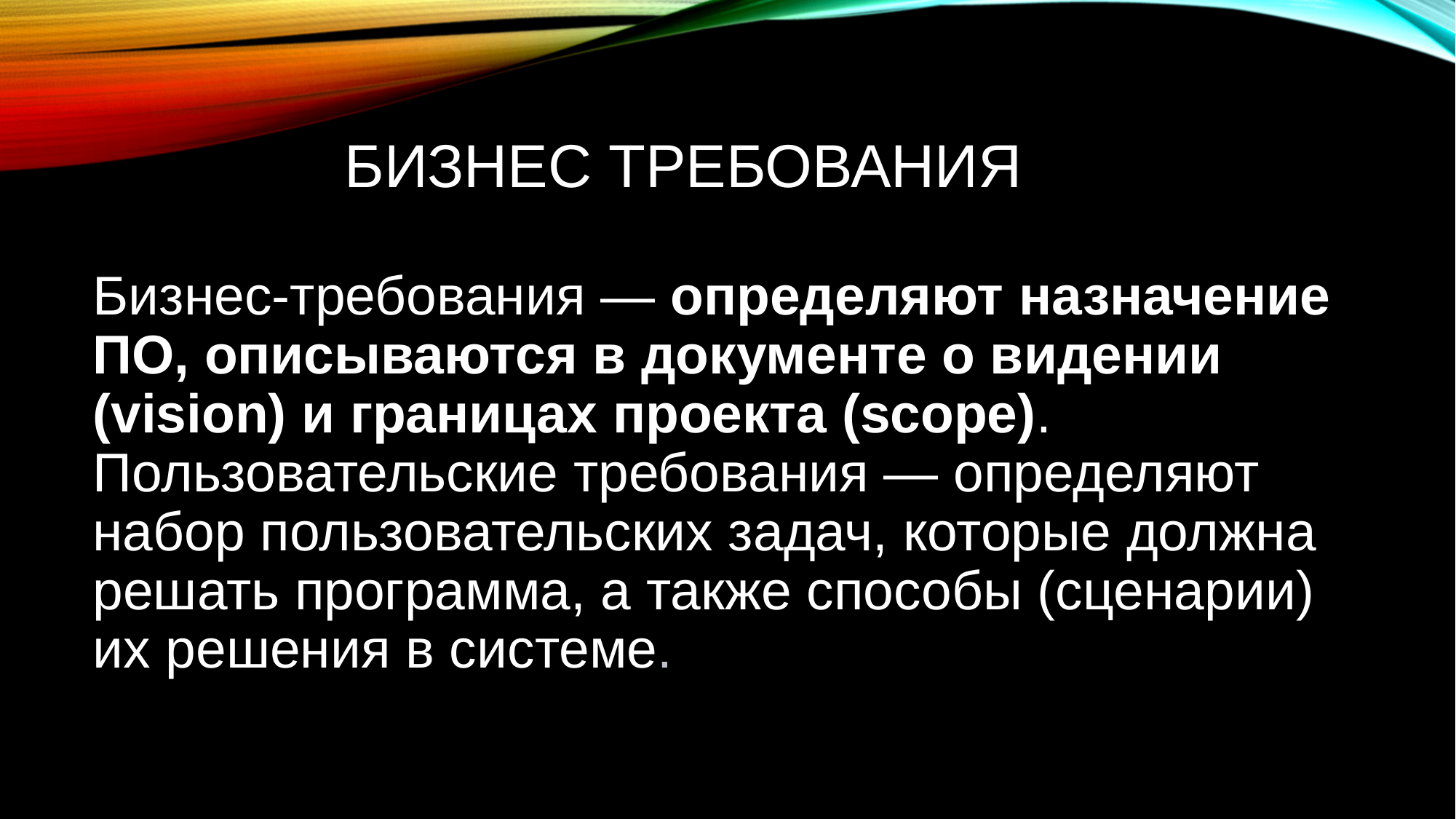

# Бизнес требования
Бизнес-требования — определяют назначение ПО, описываются в документе о видении (vision) и границах проекта (scope). Пользовательские требования — определяют набор пользовательских задач, которые должна решать программа, а также способы (сценарии) их решения в системе.